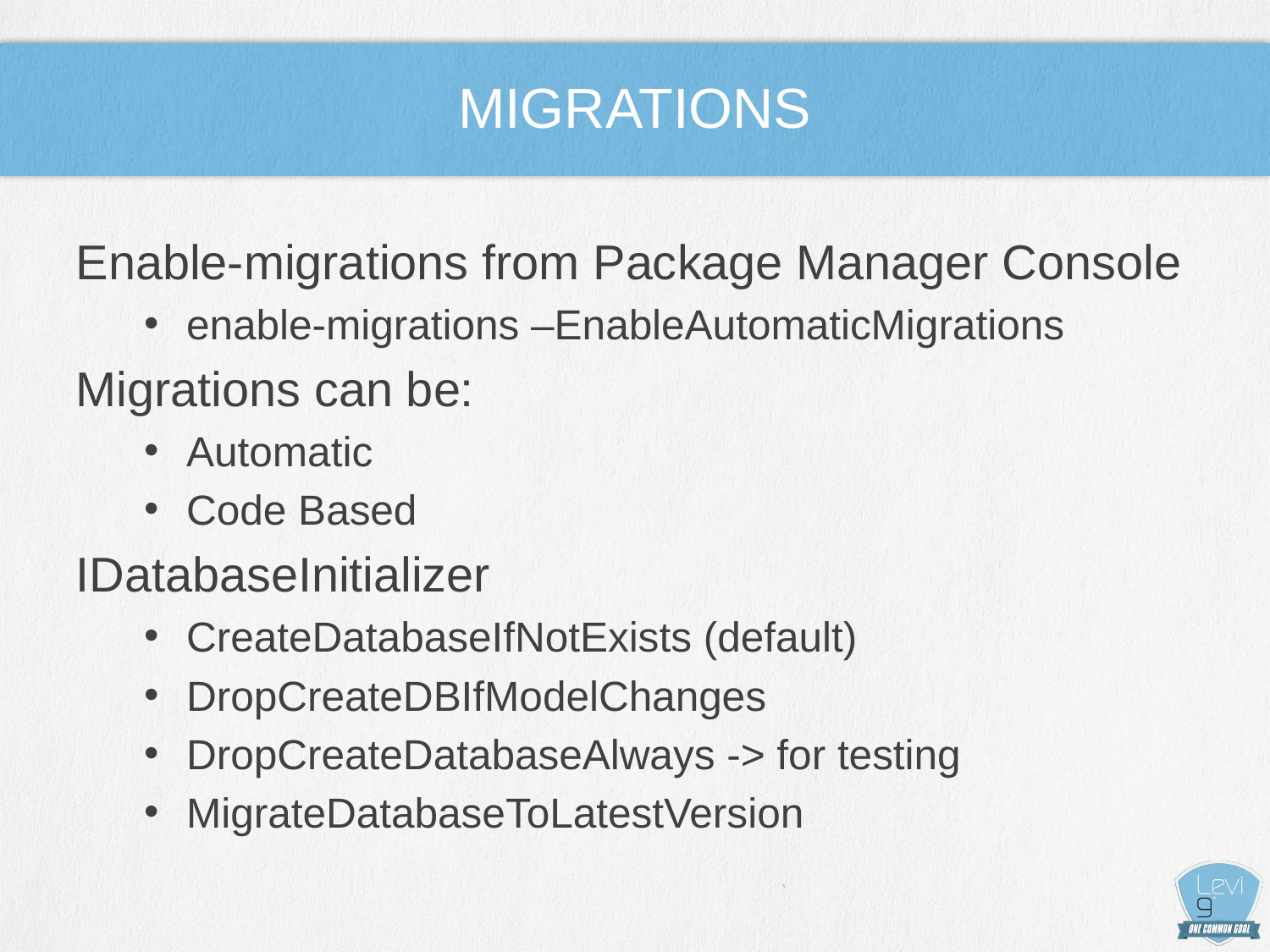

# Migrations
Enable-migrations from Package Manager Console
enable-migrations –EnableAutomaticMigrations
Migrations can be:
Automatic
Code Based
IDatabaseInitializer
CreateDatabaseIfNotExists (default)
DropCreateDBIfModelChanges
DropCreateDatabaseAlways -> for testing
MigrateDatabaseToLatestVersion